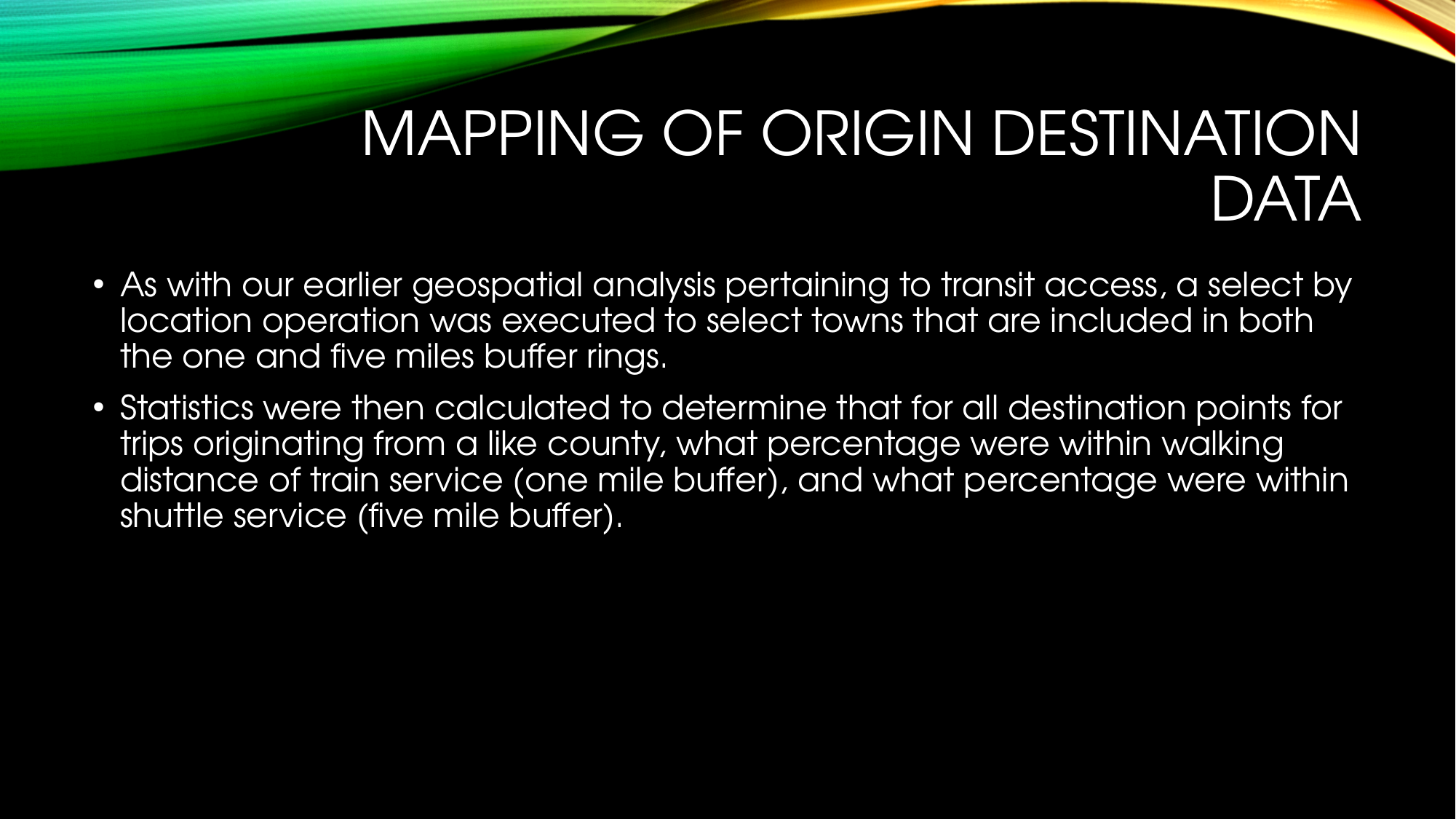

# Mapping of origin destination data
As with our earlier geospatial analysis pertaining to transit access, a select by location operation was executed to select towns that are included in both the one and five miles buffer rings.
Statistics were then calculated to determine that for all destination points for trips originating from a like county, what percentage were within walking distance of train service (one mile buffer), and what percentage were within shuttle service (five mile buffer).